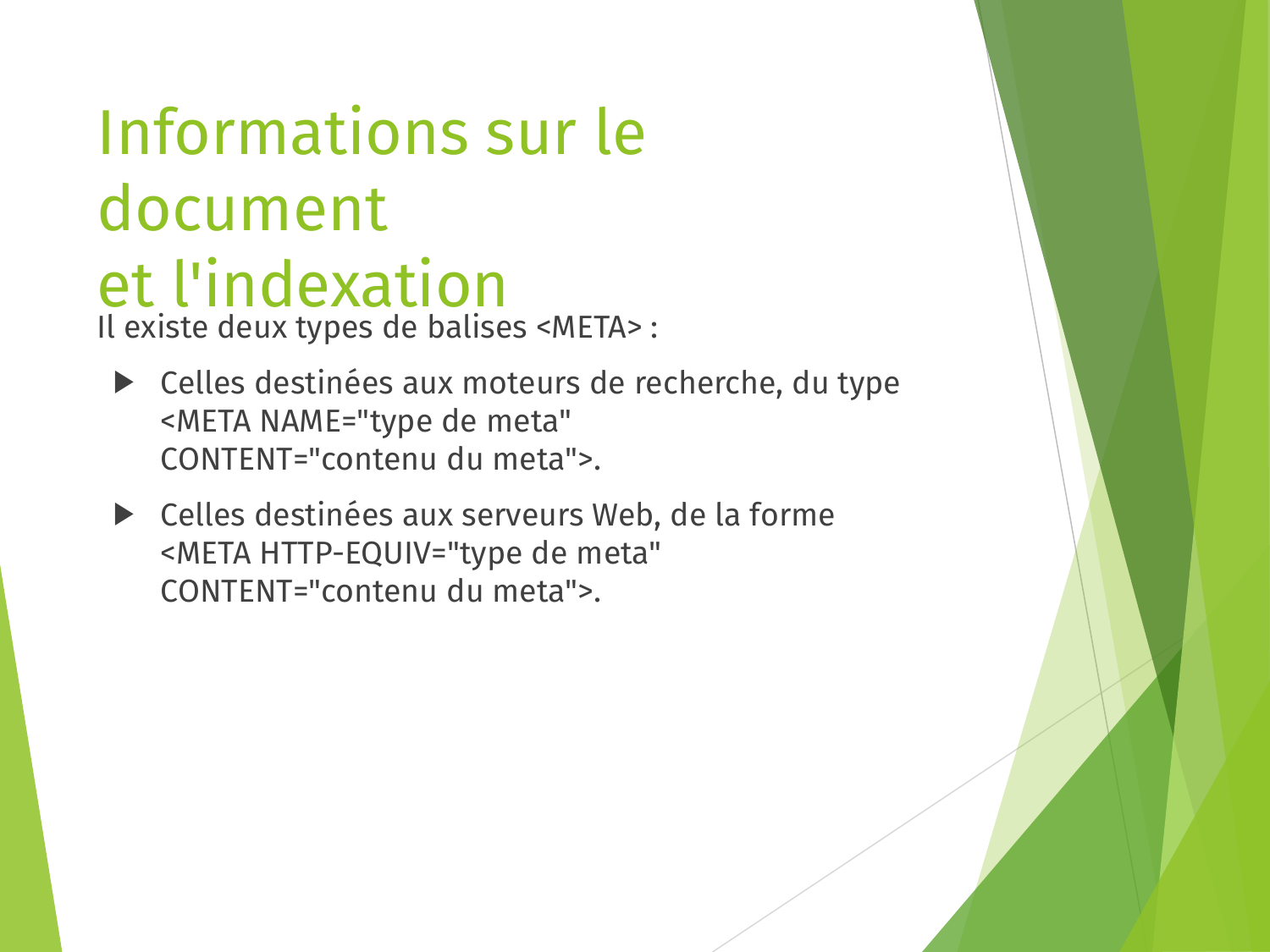

# Informations sur le document et l'indexation
Il existe deux types de balises <META> :
Celles destinées aux moteurs de recherche, du type
<META NAME="type de meta"
CONTENT="contenu du meta">.
Celles destinées aux serveurs Web, de la forme
<META HTTP-EQUIV="type de meta"
CONTENT="contenu du meta">.